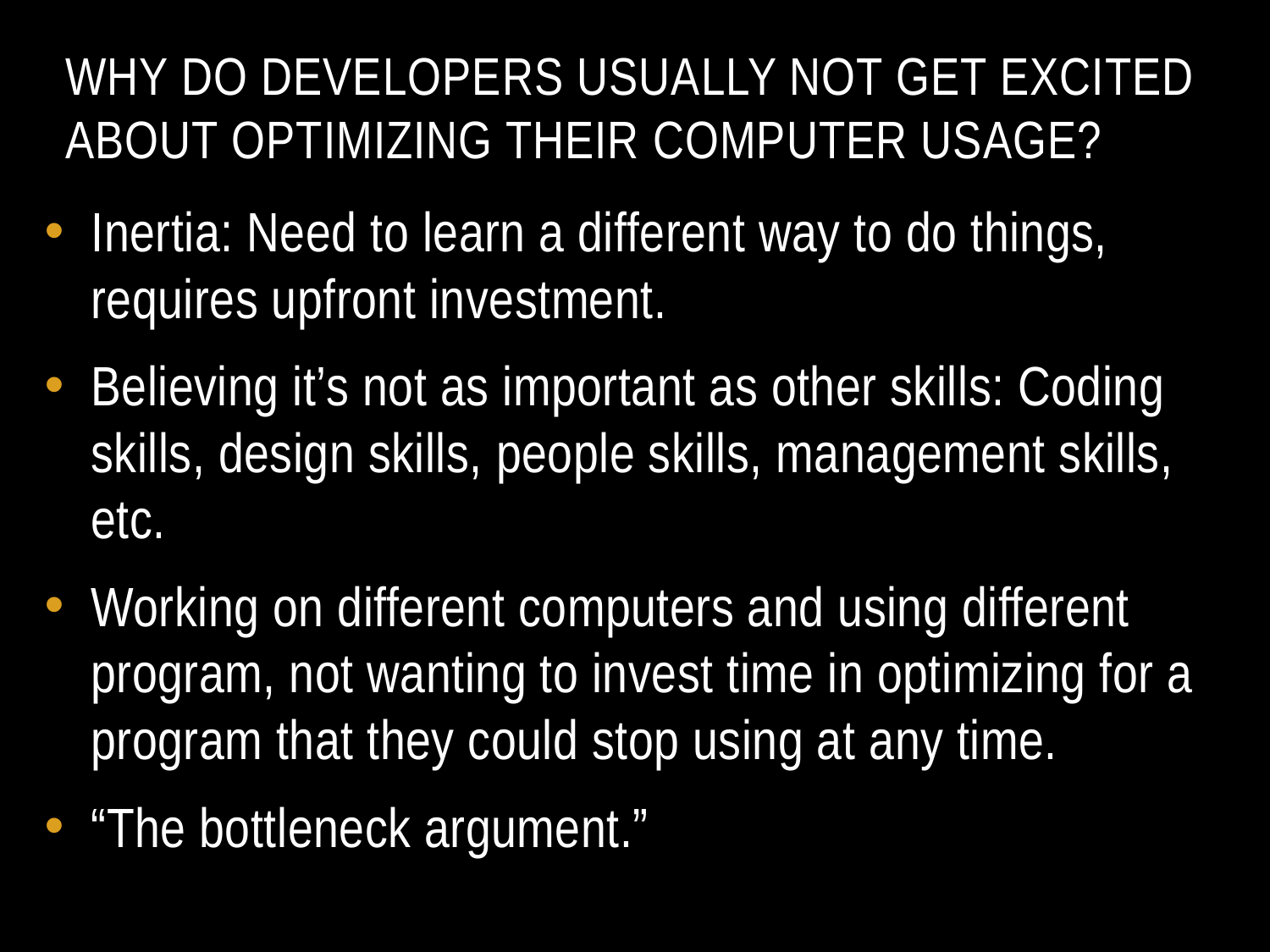

# Why do developers usually not get excited about optimizing their computer usage?
Inertia: Need to learn a different way to do things, requires upfront investment.
Believing it’s not as important as other skills: Coding skills, design skills, people skills, management skills, etc.
Working on different computers and using different program, not wanting to invest time in optimizing for a program that they could stop using at any time.
“The bottleneck argument.”